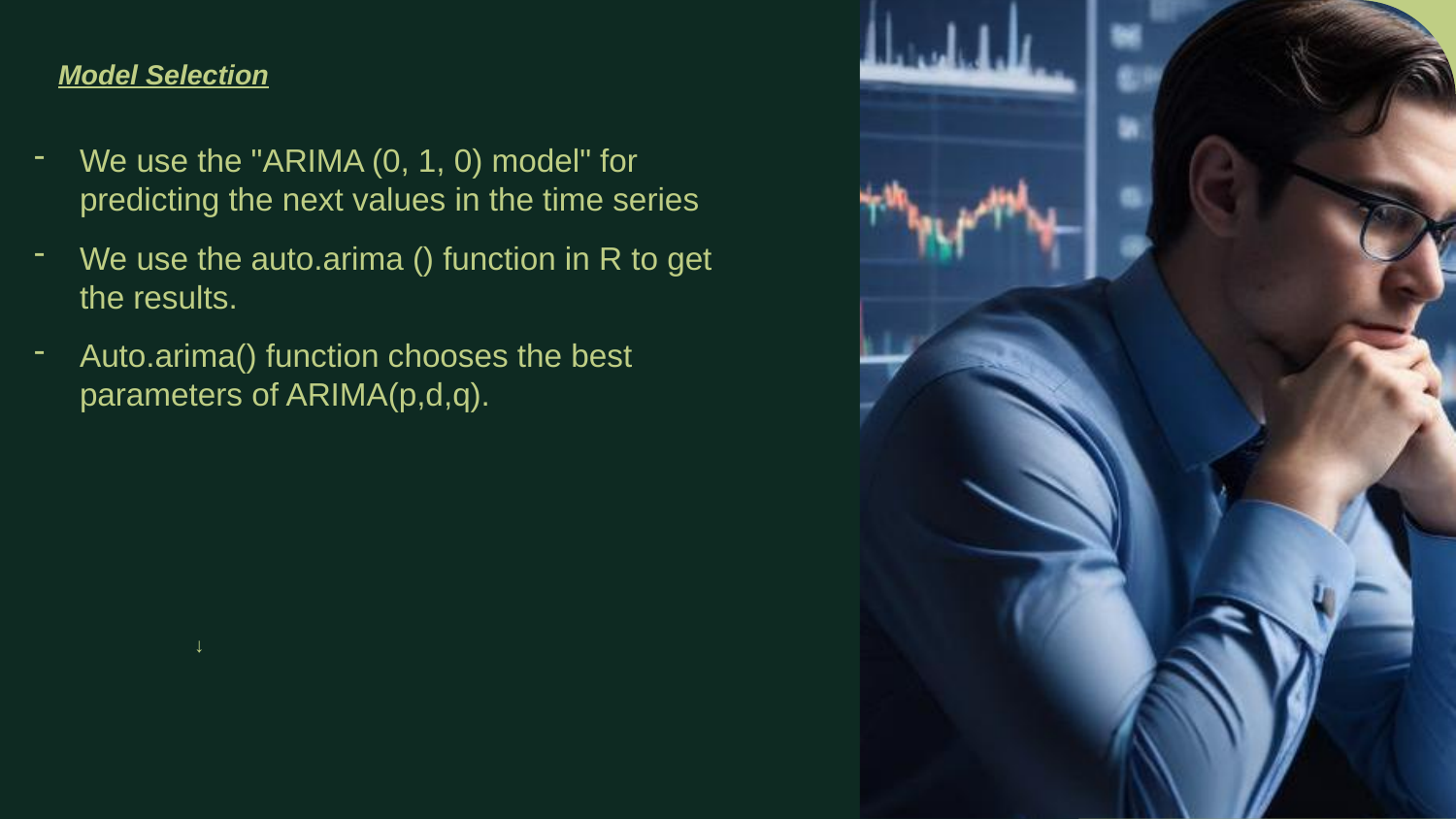

# Model Selection
We use the "ARIMA (0, 1, 0) model" for predicting the next values in the time series
We use the auto.arima () function in R to get the results.
Auto.arima() function chooses the best parameters of ARIMA(p,d,q).

↓